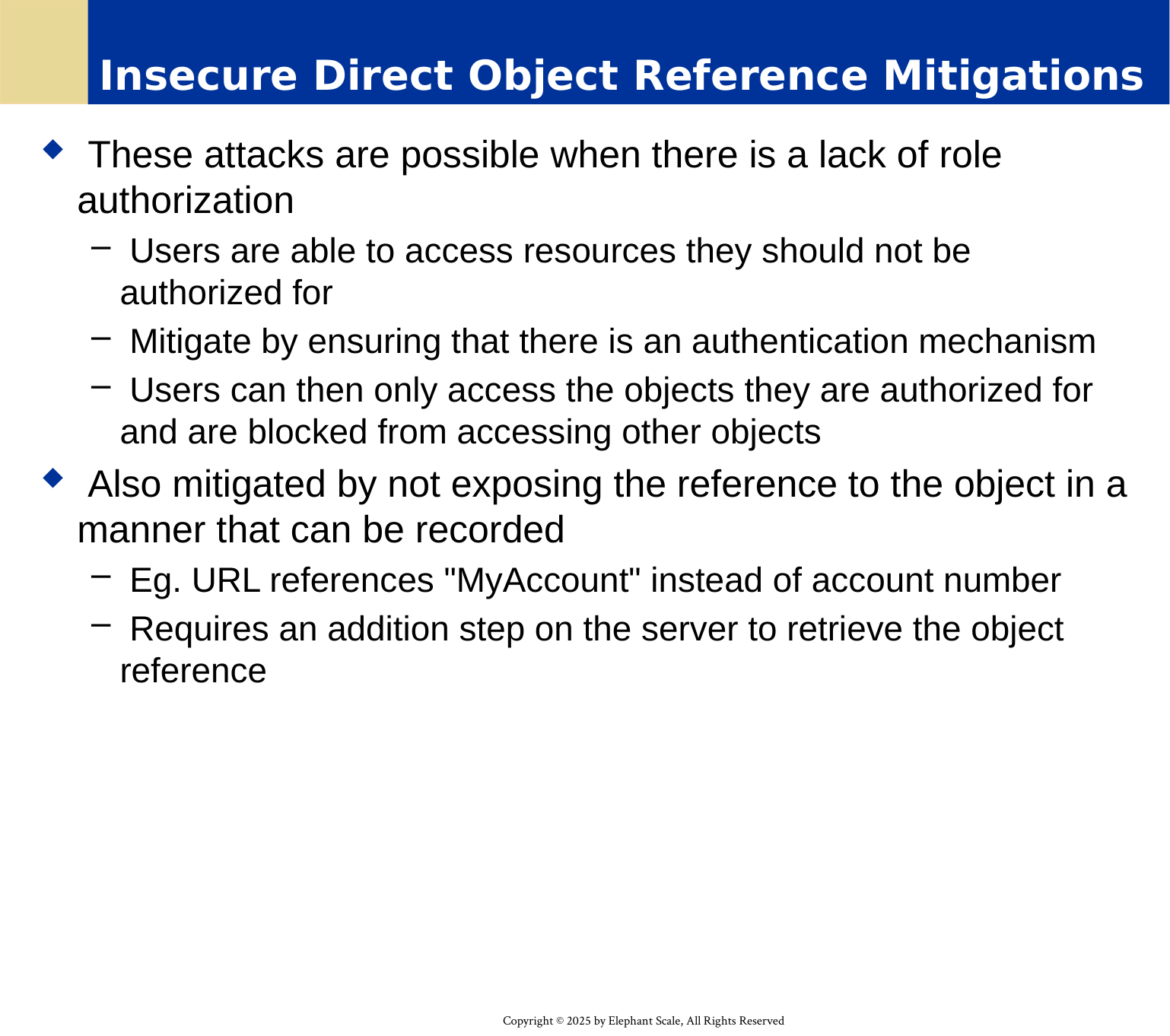

# Insecure Direct Object Reference Mitigations
 These attacks are possible when there is a lack of role authorization
 Users are able to access resources they should not be authorized for
 Mitigate by ensuring that there is an authentication mechanism
 Users can then only access the objects they are authorized for and are blocked from accessing other objects
 Also mitigated by not exposing the reference to the object in a manner that can be recorded
 Eg. URL references "MyAccount" instead of account number
 Requires an addition step on the server to retrieve the object reference
Copyright © 2025 by Elephant Scale, All Rights Reserved